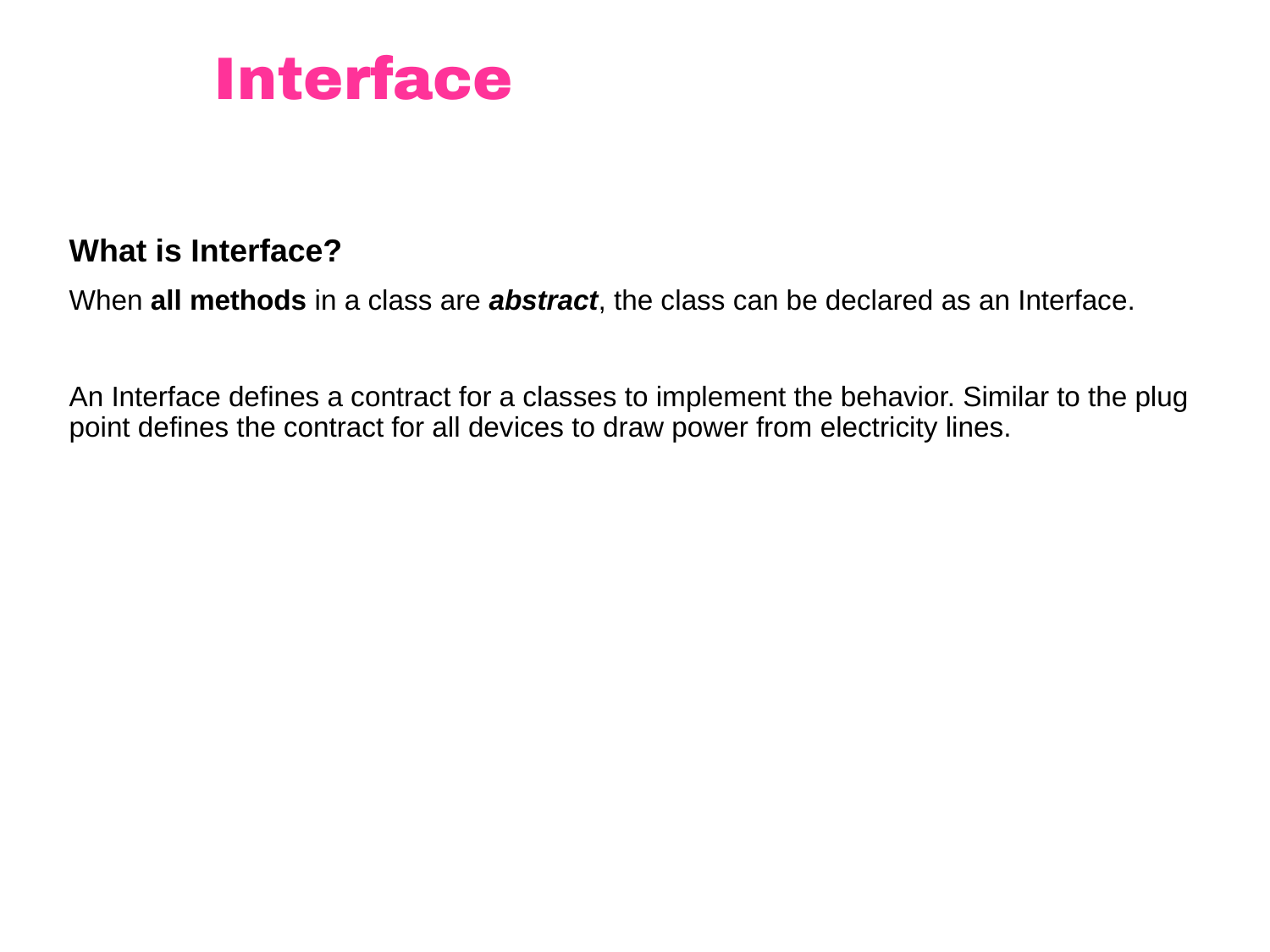

# Interface
What is Interface?
When all methods in a class are abstract, the class can be declared as an Interface.

An Interface defines a contract for a classes to implement the behavior. Similar to the plug point defines the contract for all devices to draw power from electricity lines.